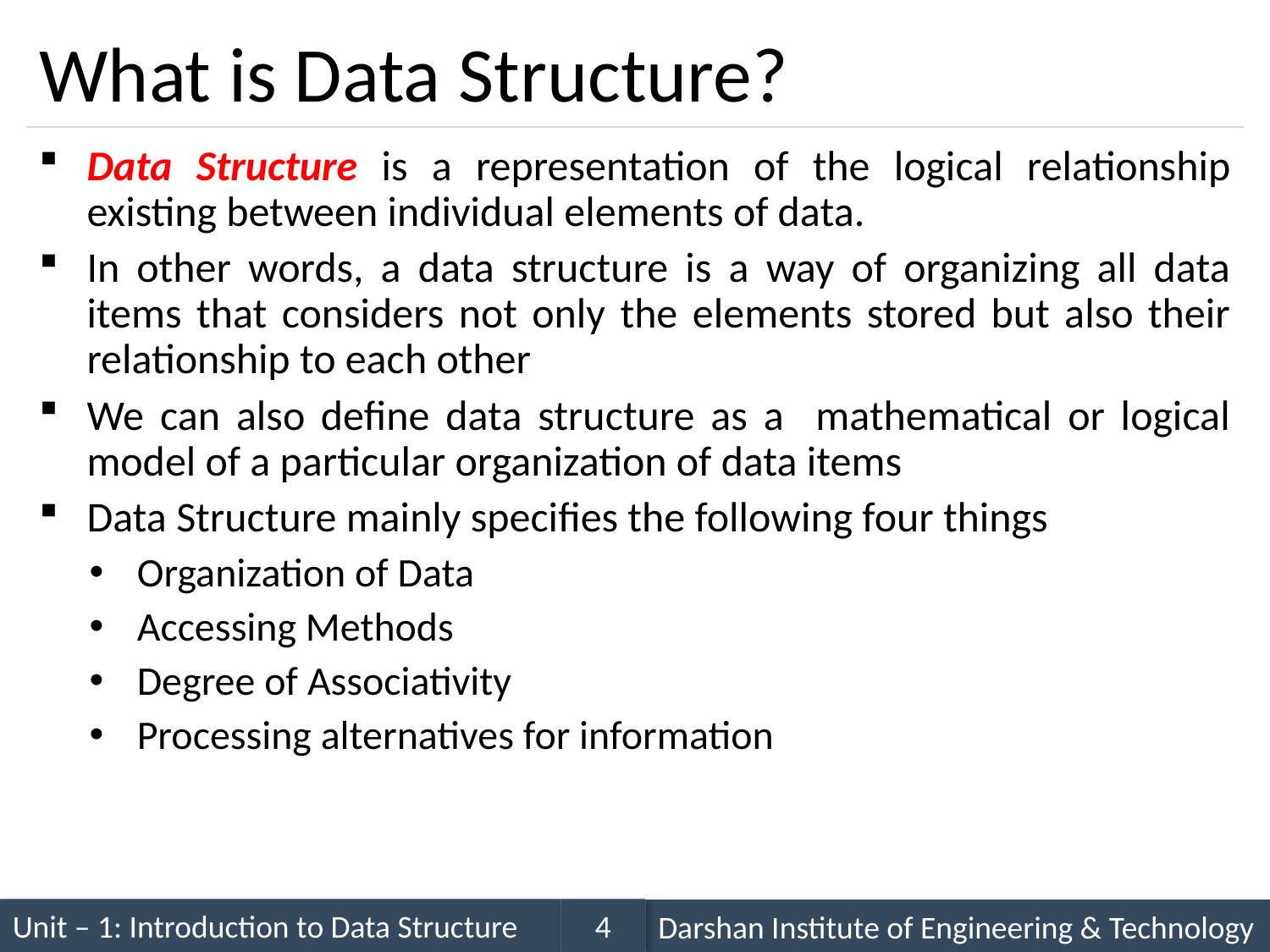

# What is Data Structure?
Data Structure is a representation of the logical relationship existing between individual elements of data.
In other words, a data structure is a way of organizing all data items that considers not only the elements stored but also their relationship to each other
We can also define data structure as a  mathematical or logical model of a particular organization of data items
Data Structure mainly specifies the following four things
Organization of Data
Accessing Methods
Degree of Associativity
Processing alternatives for information